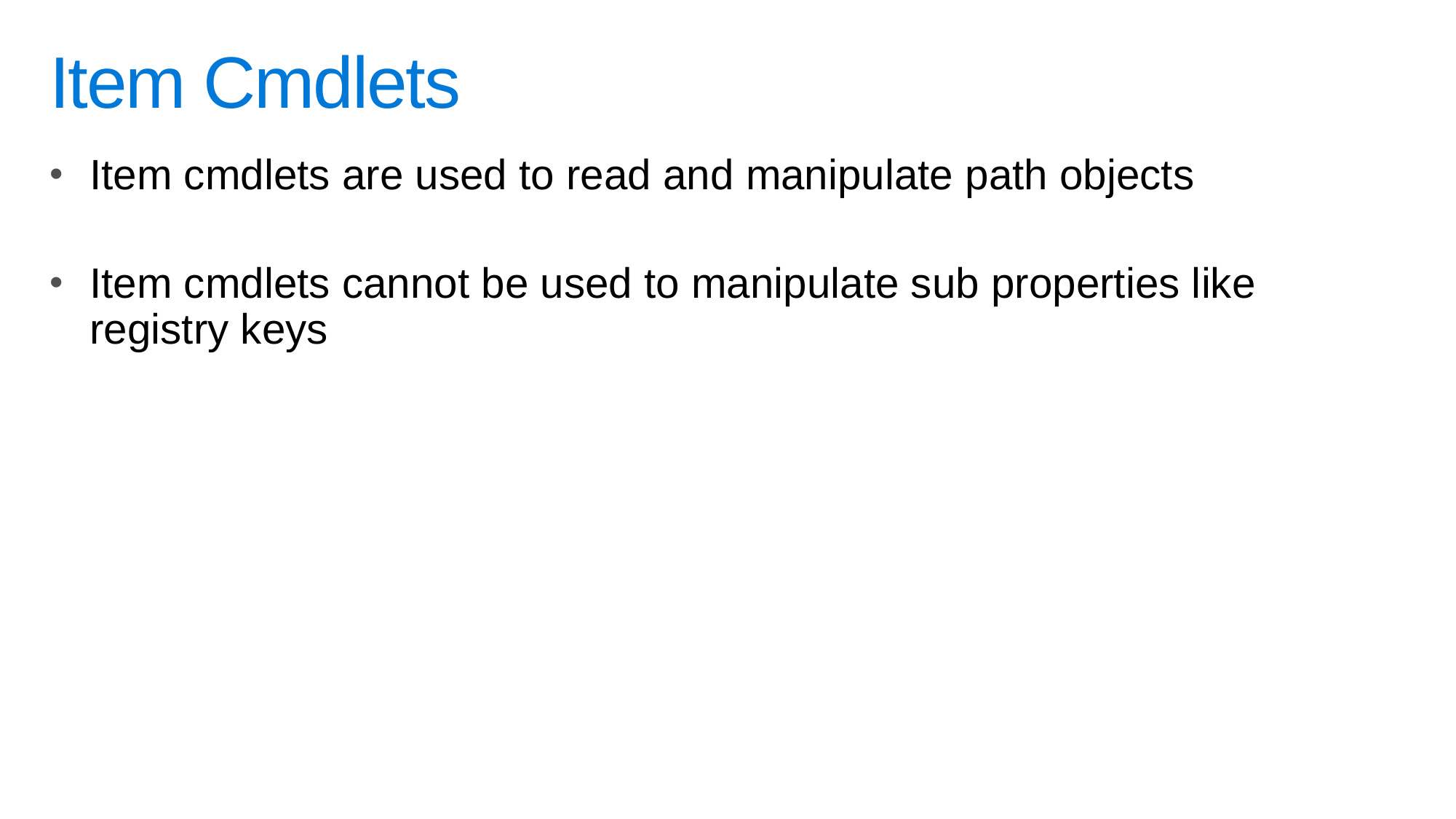

# Item Cmdlets
Item cmdlets are used to read and manipulate path objects

Item cmdlets cannot be used to manipulate sub properties like registry keys